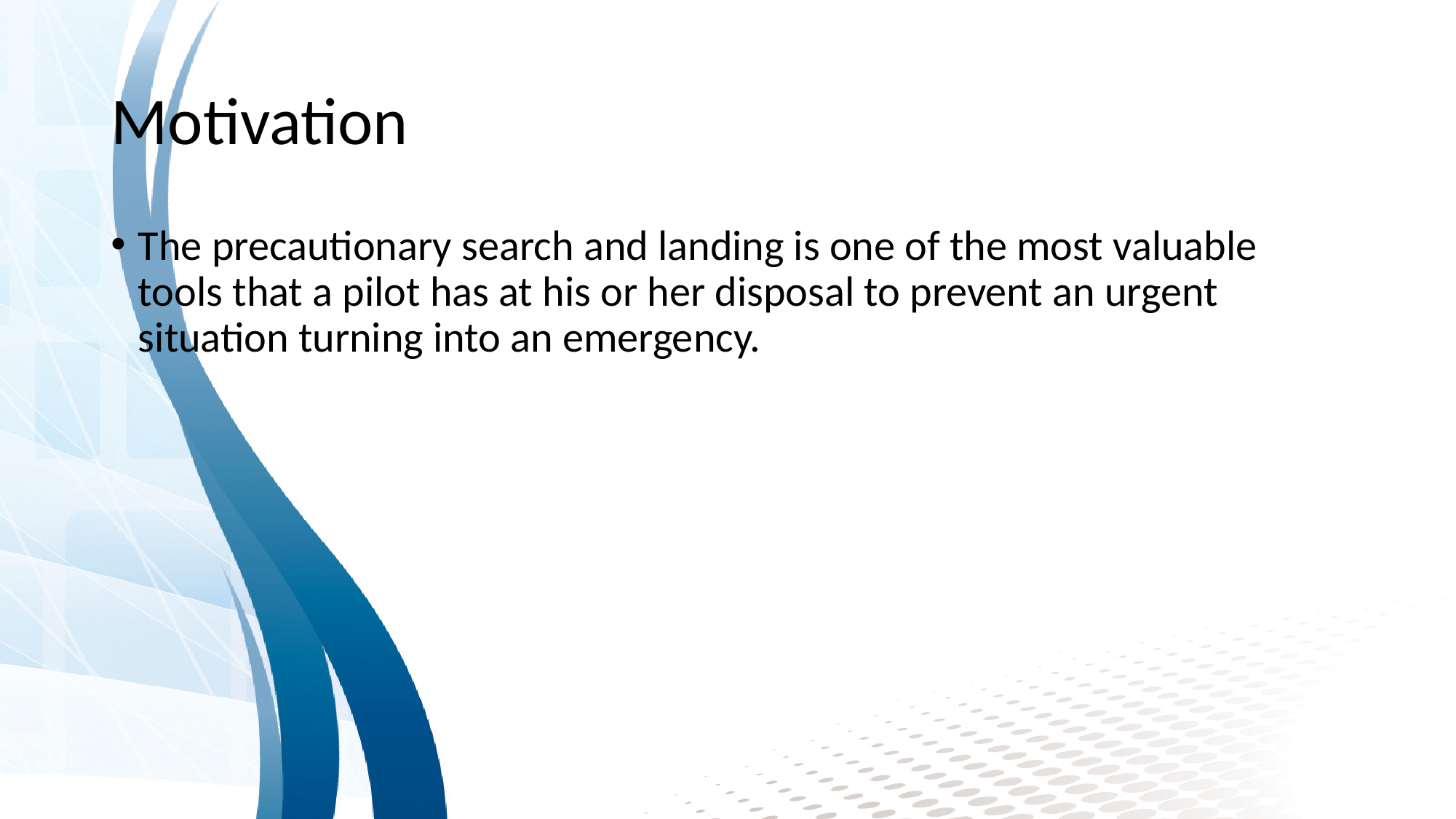

# Motivation
The precautionary search and landing is one of the most valuable tools that a pilot has at his or her disposal to prevent an urgent situation turning into an emergency.